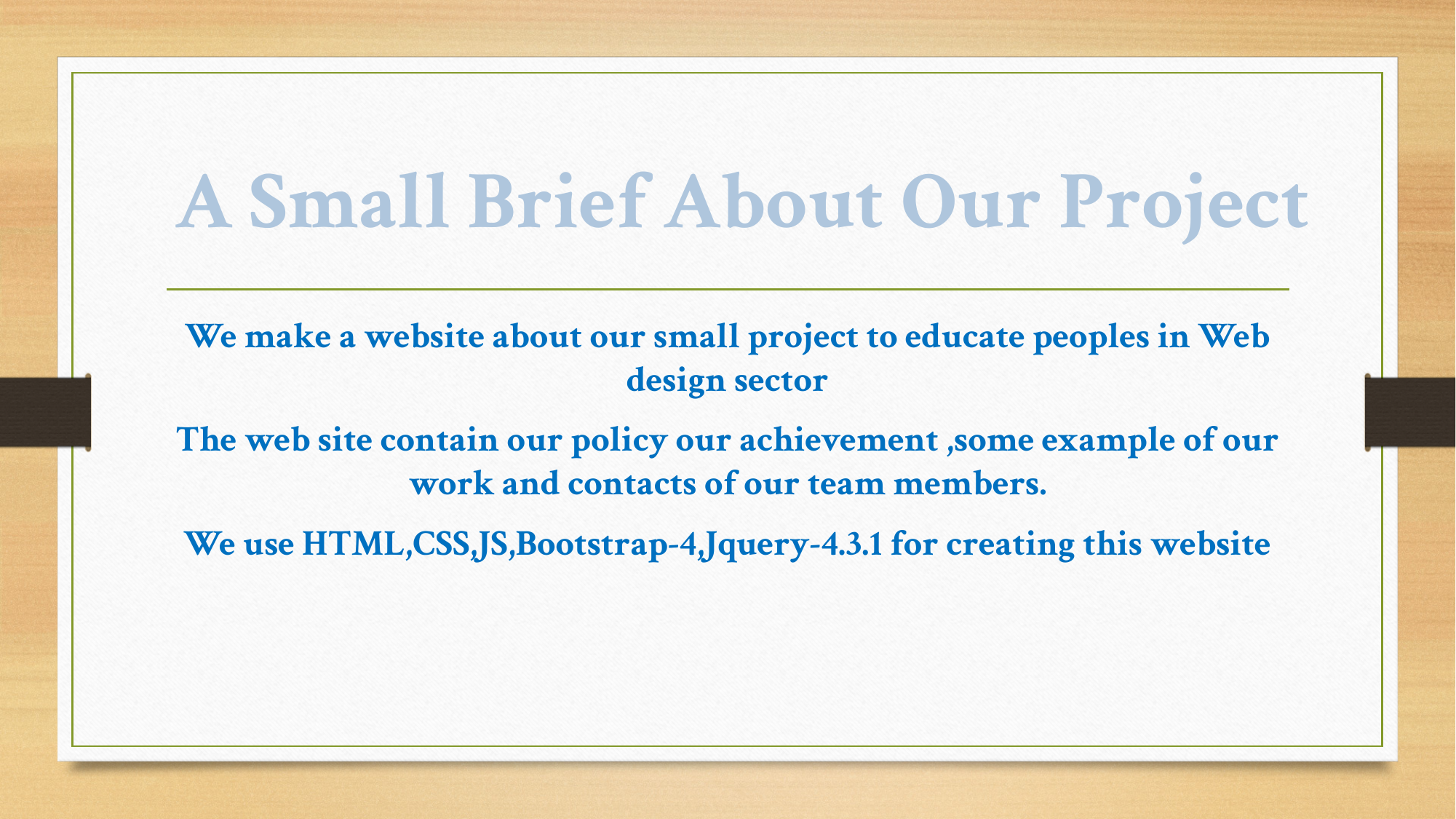

#
A Small Brief About Our Project
We make a website about our small project to educate peoples in Web design sector
The web site contain our policy our achievement ,some example of our work and contacts of our team members.
We use HTML,CSS,JS,Bootstrap-4,Jquery-4.3.1 for creating this website